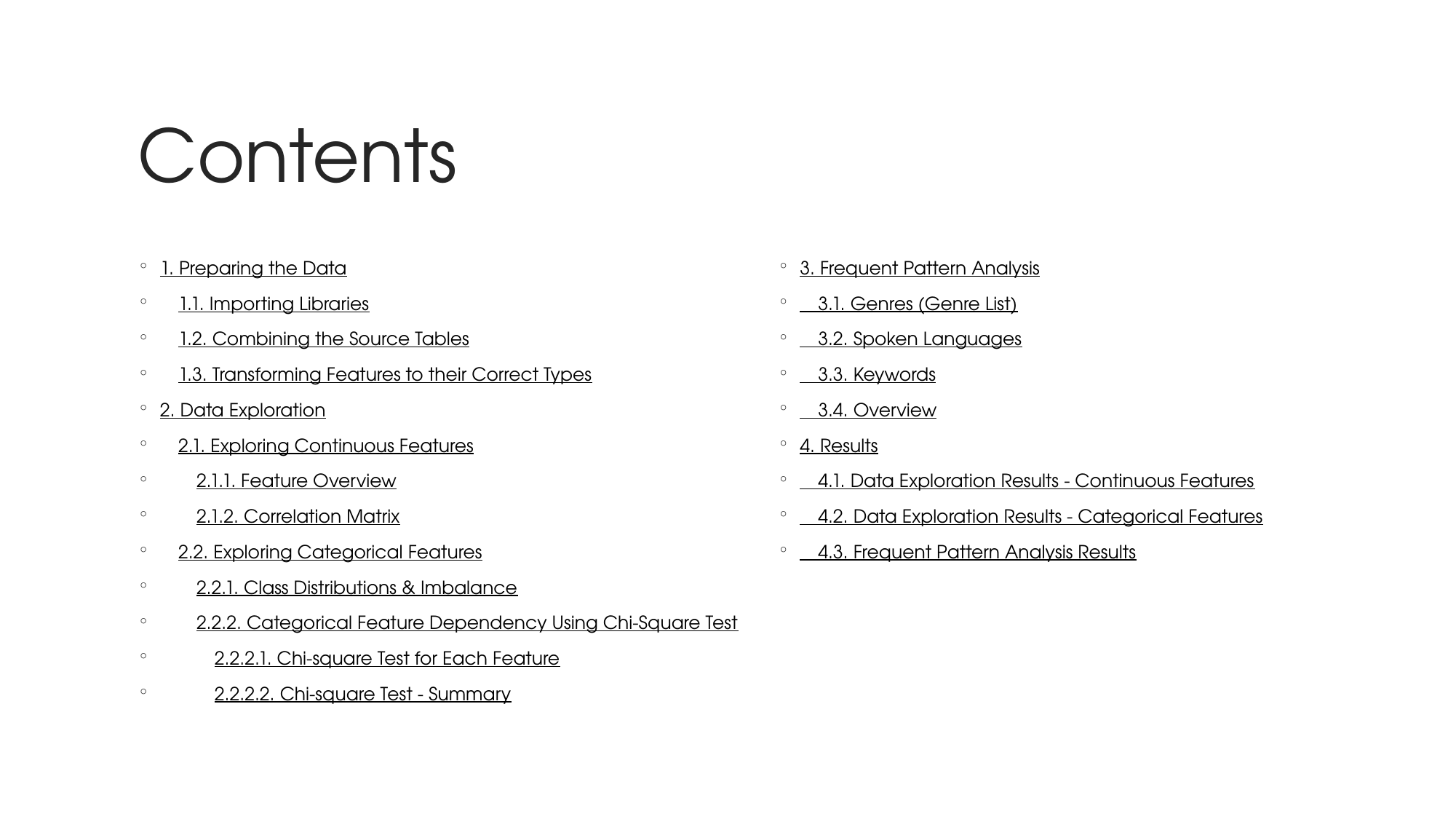

# Contents
1. Preparing the Data
 1.1. Importing Libraries
 1.2. Combining the Source Tables
 1.3. Transforming Features to their Correct Types
2. Data Exploration
 2.1. Exploring Continuous Features
  2.1.1. Feature Overview
  2.1.2. Correlation Matrix
 2.2. Exploring Categorical Features
  2.2.1. Class Distributions & Imbalance
  2.2.2. Categorical Feature Dependency Using Chi-Square Test
   2.2.2.1. Chi-square Test for Each Feature
   2.2.2.2. Chi-square Test - Summary
3. Frequent Pattern Analysis
 3.1. Genres (Genre List)
 3.2. Spoken Languages
 3.3. Keywords
 3.4. Overview
4. Results
 4.1. Data Exploration Results - Continuous Features
 4.2. Data Exploration Results - Categorical Features
 4.3. Frequent Pattern Analysis Results